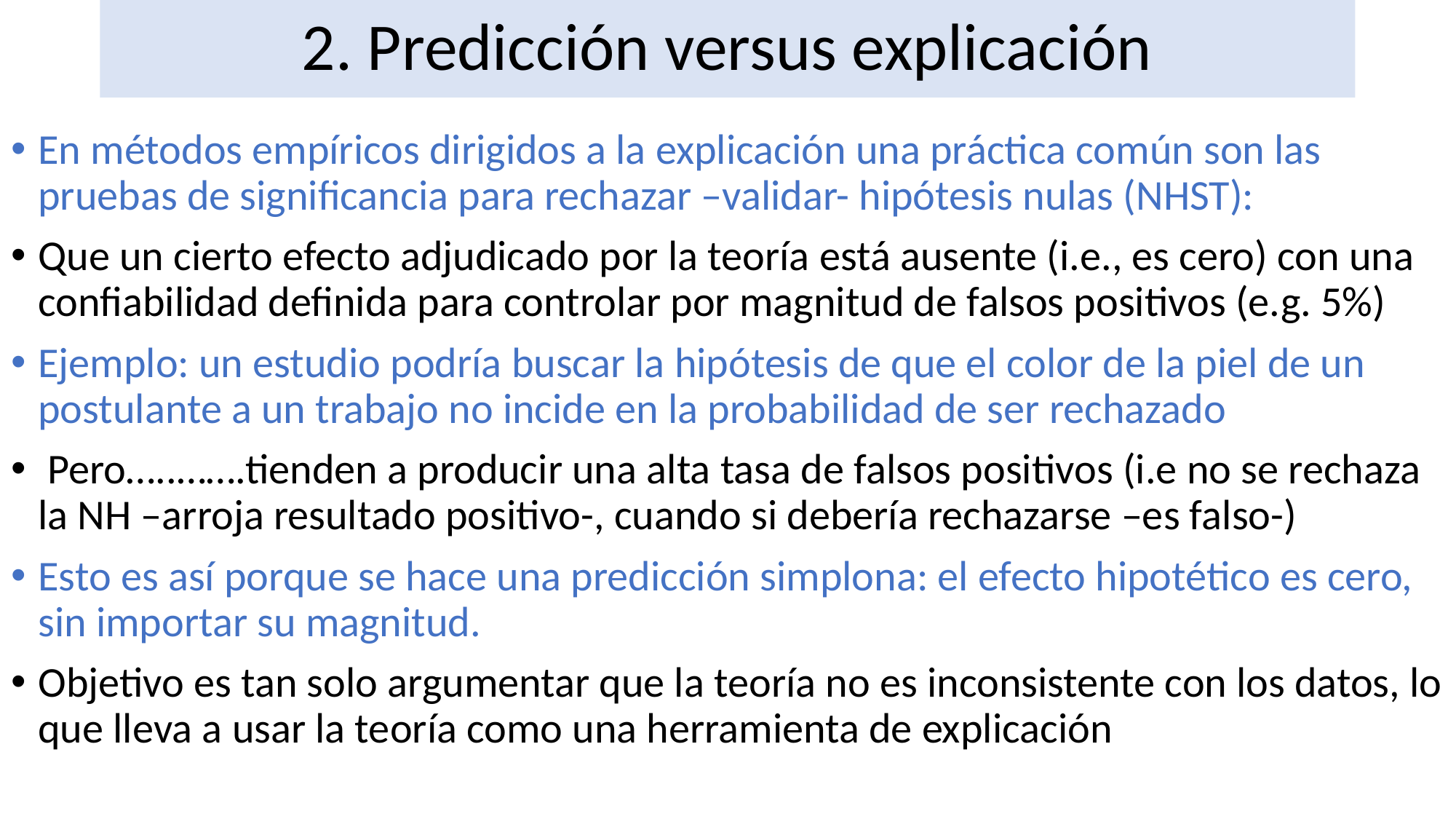

# 2. Predicción versus explicación
En métodos empíricos dirigidos a la explicación una práctica común son las pruebas de significancia para rechazar –validar- hipótesis nulas (NHST):
Que un cierto efecto adjudicado por la teoría está ausente (i.e., es cero) con una confiabilidad definida para controlar por magnitud de falsos positivos (e.g. 5%)
Ejemplo: un estudio podría buscar la hipótesis de que el color de la piel de un postulante a un trabajo no incide en la probabilidad de ser rechazado
 Pero…..…….tienden a producir una alta tasa de falsos positivos (i.e no se rechaza la NH –arroja resultado positivo-, cuando si debería rechazarse –es falso-)
Esto es así porque se hace una predicción simplona: el efecto hipotético es cero, sin importar su magnitud.
Objetivo es tan solo argumentar que la teoría no es inconsistente con los datos, lo que lleva a usar la teoría como una herramienta de explicación